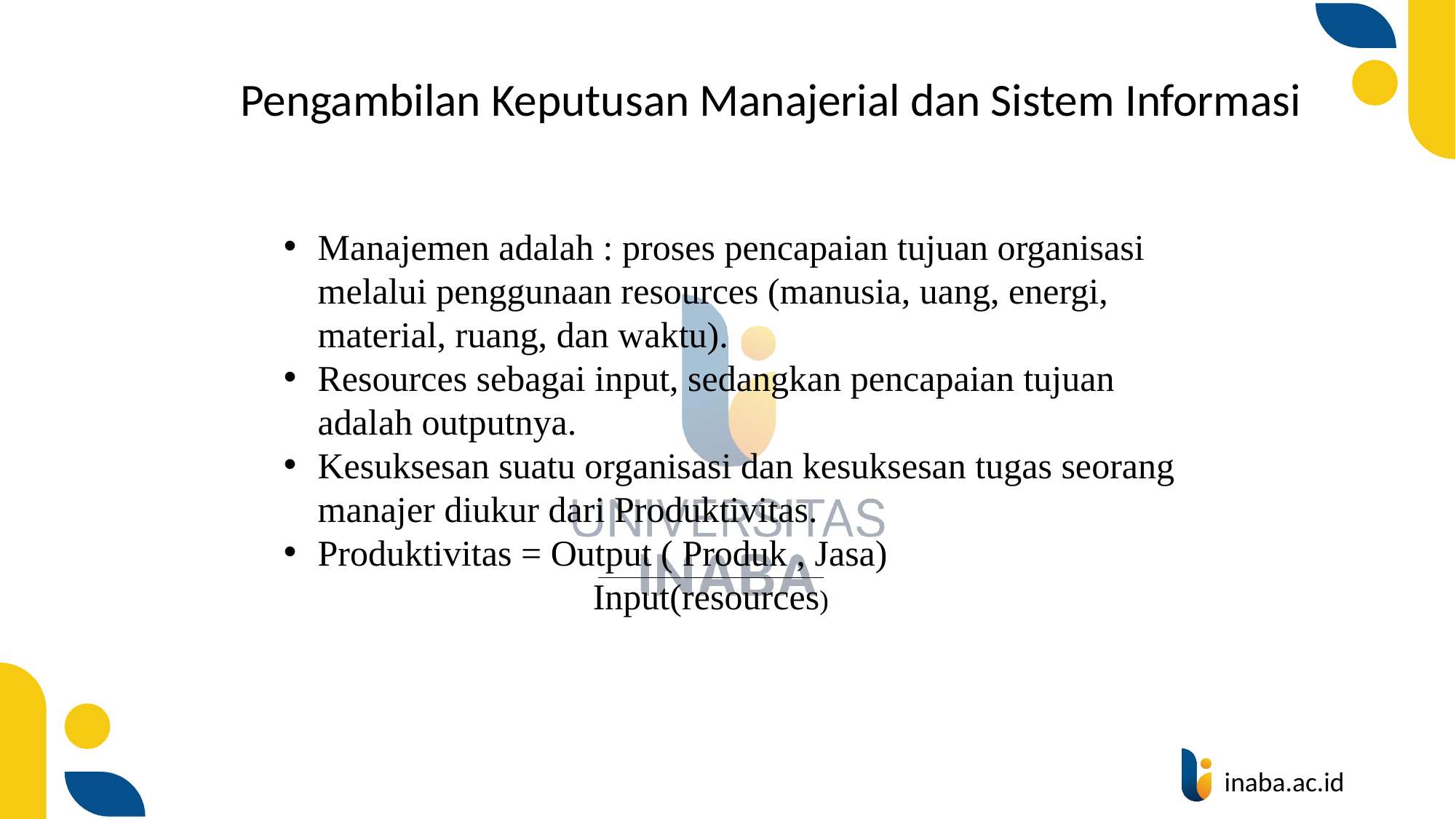

# Pengambilan Keputusan Manajerial dan Sistem Informasi
Manajemen adalah : proses pencapaian tujuan organisasi melalui penggunaan resources (manusia, uang, energi, material, ruang, dan waktu).
Resources sebagai input, sedangkan pencapaian tujuan adalah outputnya.
Kesuksesan suatu organisasi dan kesuksesan tugas seorang manajer diukur dari Produktivitas.
Produktivitas = Output ( Produk , Jasa)
                                  Input(resources)